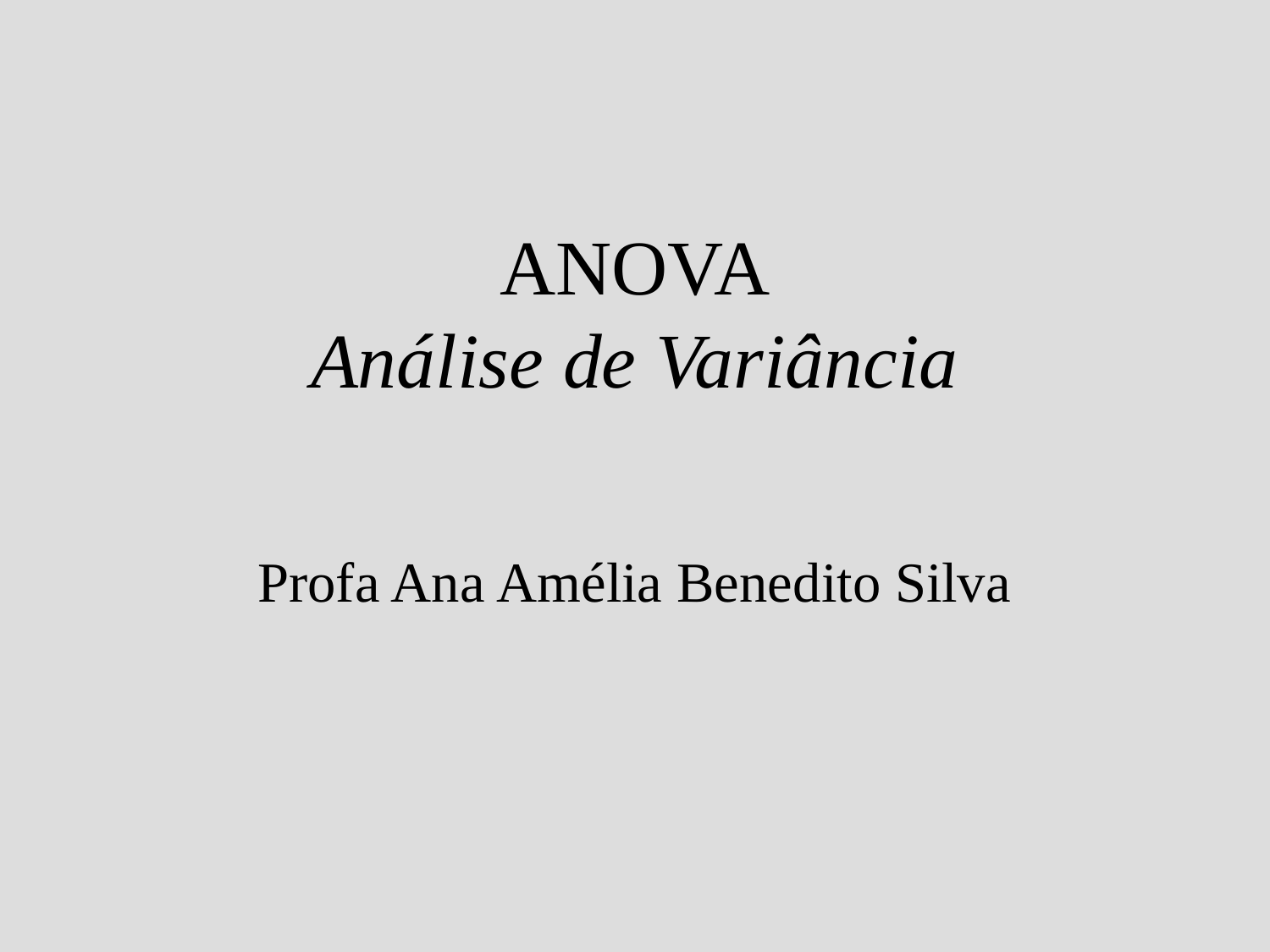

# ANOVA Análise de Variância
Profa Ana Amélia Benedito Silva